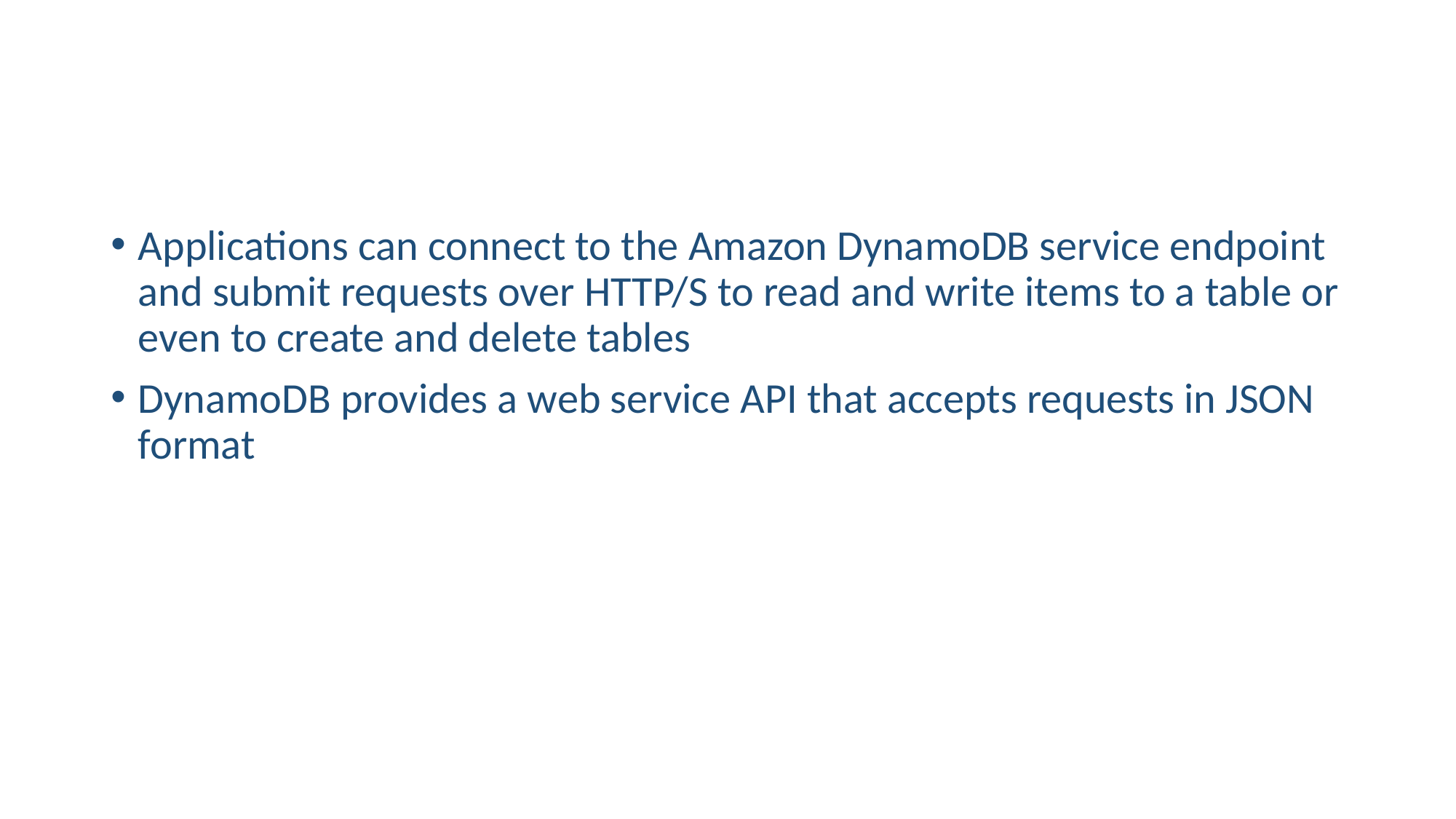

#
Applications can connect to the Amazon DynamoDB service endpoint and submit requests over HTTP/S to read and write items to a table or even to create and delete tables
DynamoDB provides a web service API that accepts requests in JSON format